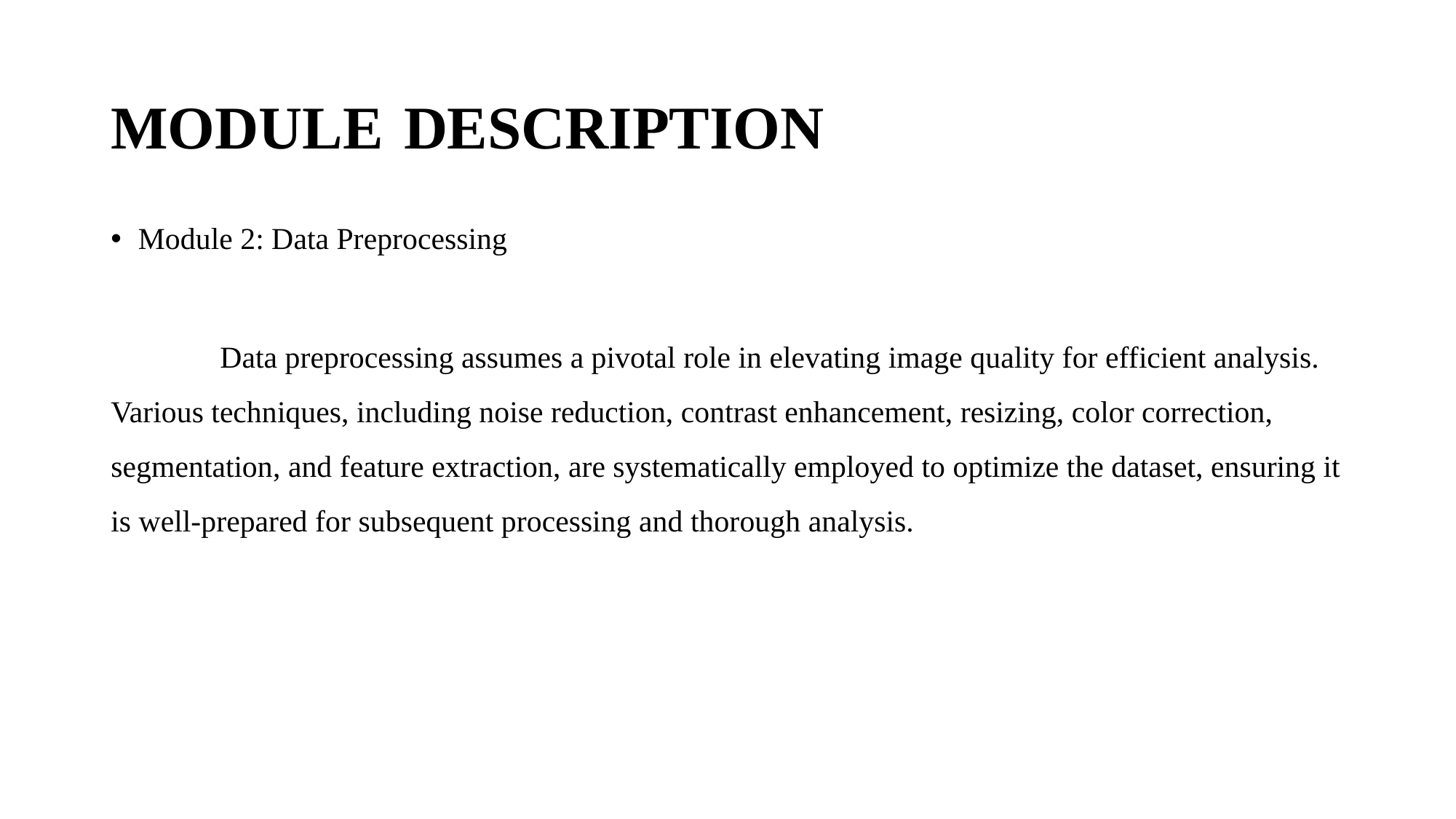

# MODULE DESCRIPTION
Module 2: Data Preprocessing

	Data preprocessing assumes a pivotal role in elevating image quality for efficient analysis. Various techniques, including noise reduction, contrast enhancement, resizing, color correction, segmentation, and feature extraction, are systematically employed to optimize the dataset, ensuring it is well-prepared for subsequent processing and thorough analysis.